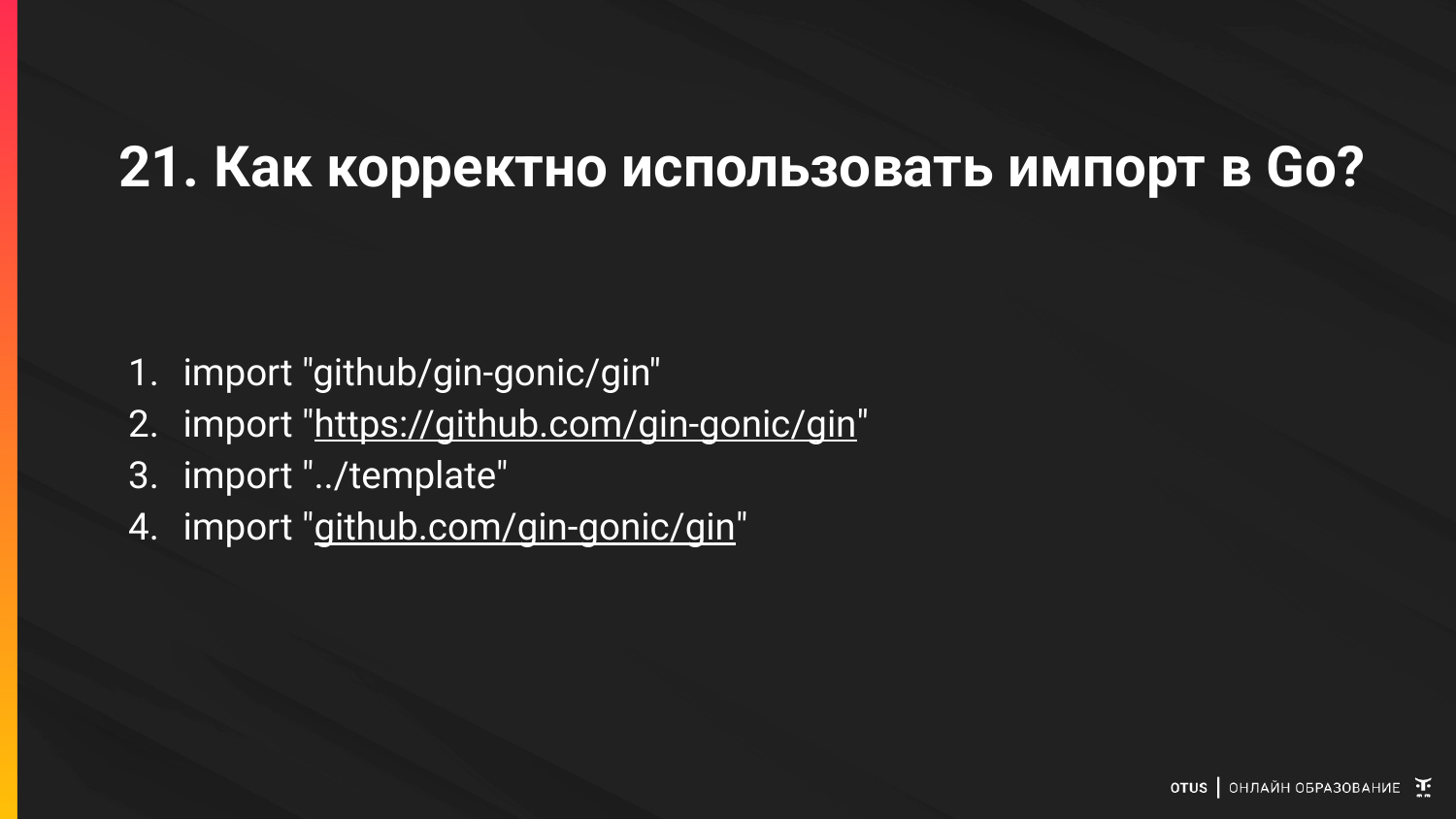

# 21. Как корректно использовать импорт в Go?

import "github/gin-gonic/gin"
import "https://github.com/gin-gonic/gin"
import "../template"
import "github.com/gin-gonic/gin"